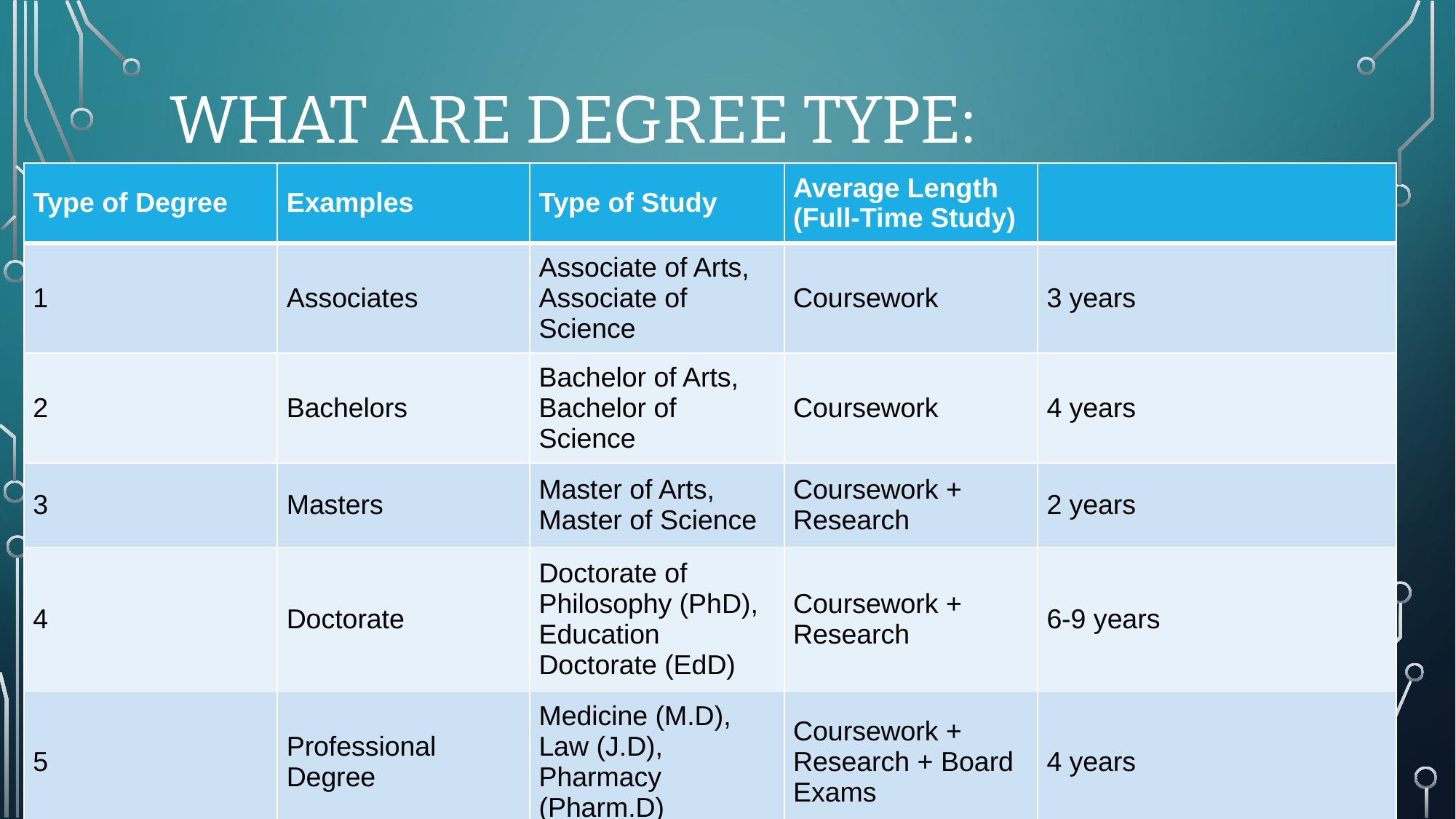

# What are degree type:
| Type of Degree | Examples | Type of Study | Average Length (Full-Time Study) |  |
| --- | --- | --- | --- | --- |
| 1 | Associates | Associate of Arts, Associate of Science | Coursework | 3 years |
| 2 | Bachelors | Bachelor of Arts, Bachelor of Science | Coursework | 4 years |
| 3 | Masters | Master of Arts, Master of Science | Coursework + Research | 2 years |
| 4 | Doctorate | Doctorate of Philosophy (PhD), Education Doctorate (EdD) | Coursework + Research | 6-9 years |
| 5 | Professional Degree | Medicine (M.D), Law (J.D), Pharmacy (Pharm.D) | Coursework + Research + Board Exams | 4 years |
| 6 | Honorary Doctorate | N/A | N/A | N/A |